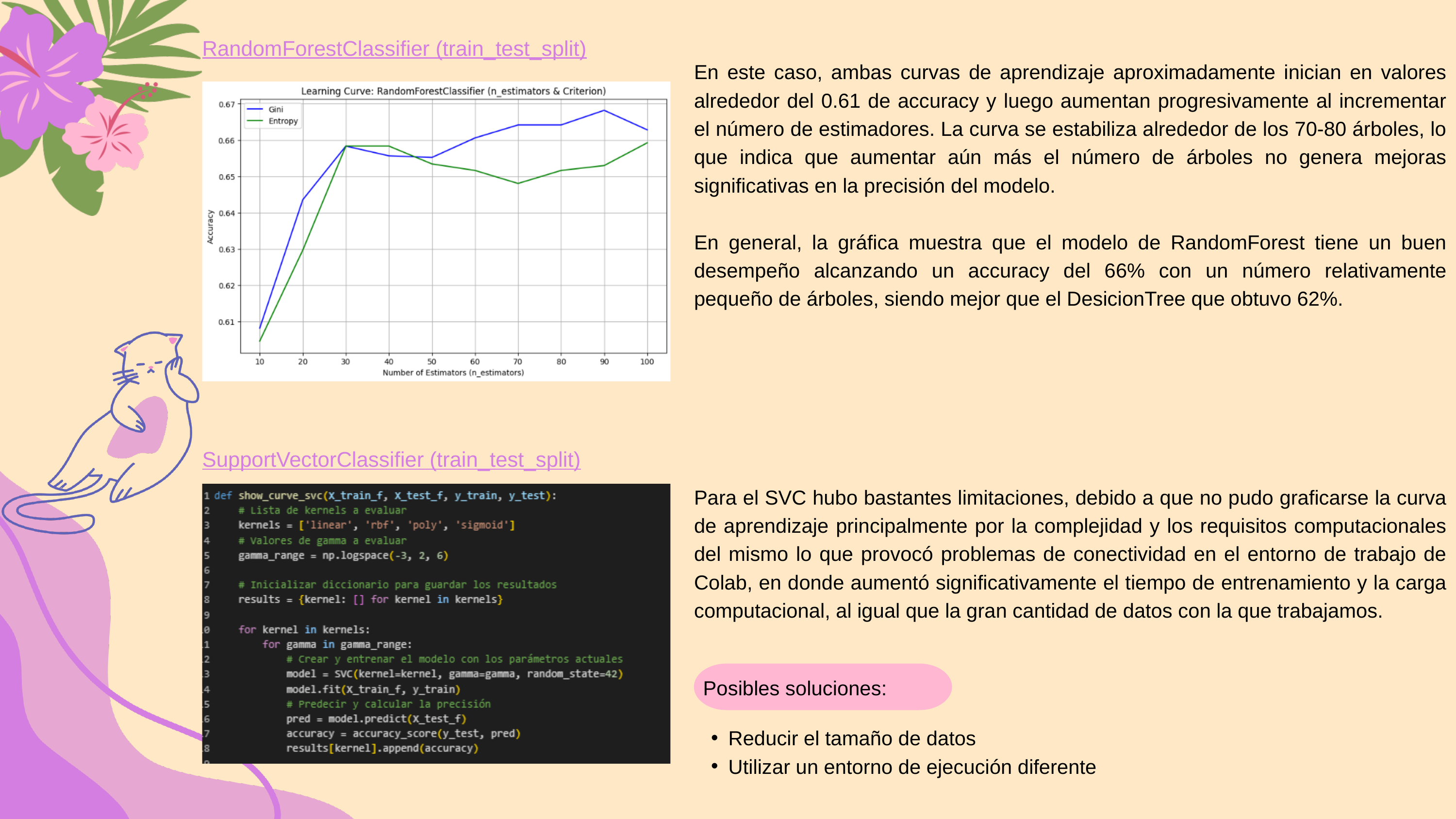

RandomForestClassifier (train_test_split)
En este caso, ambas curvas de aprendizaje aproximadamente inician en valores alrededor del 0.61 de accuracy y luego aumentan progresivamente al incrementar el número de estimadores. La curva se estabiliza alrededor de los 70-80 árboles, lo que indica que aumentar aún más el número de árboles no genera mejoras significativas en la precisión del modelo.

En general, la gráfica muestra que el modelo de RandomForest tiene un buen desempeño alcanzando un accuracy del 66% con un número relativamente pequeño de árboles, siendo mejor que el DesicionTree que obtuvo 62%.

SupportVectorClassifier (train_test_split)
Para el SVC hubo bastantes limitaciones, debido a que no pudo graficarse la curva de aprendizaje principalmente por la complejidad y los requisitos computacionales del mismo lo que provocó problemas de conectividad en el entorno de trabajo de Colab, en donde aumentó significativamente el tiempo de entrenamiento y la carga computacional, al igual que la gran cantidad de datos con la que trabajamos.

Posibles soluciones:
Reducir el tamaño de datos
Utilizar un entorno de ejecución diferente